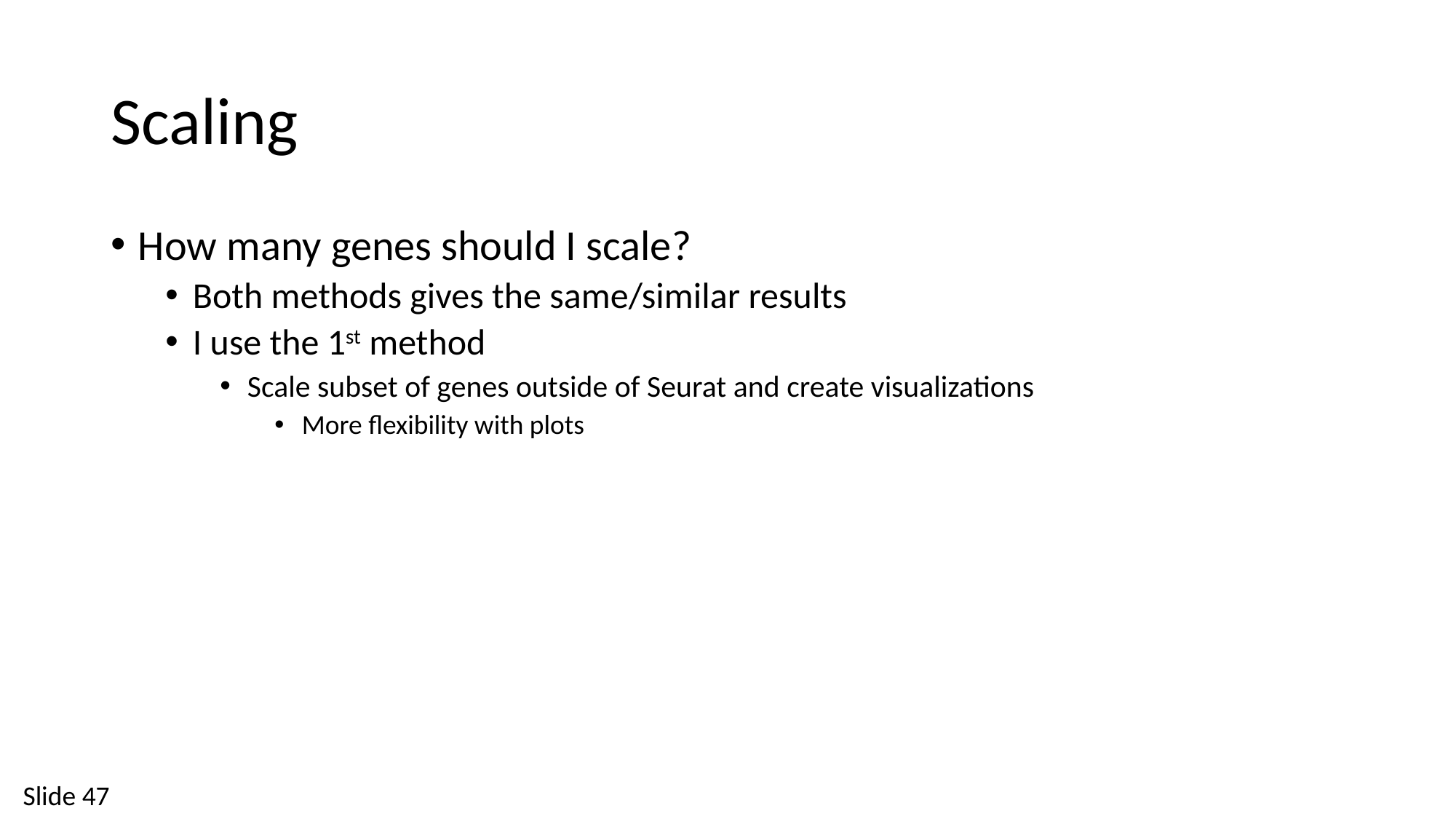

# Scaling
How many genes should I scale?
Both methods gives the same/similar results
I use the 1st method
Scale subset of genes outside of Seurat and create visualizations
More flexibility with plots
Slide 47